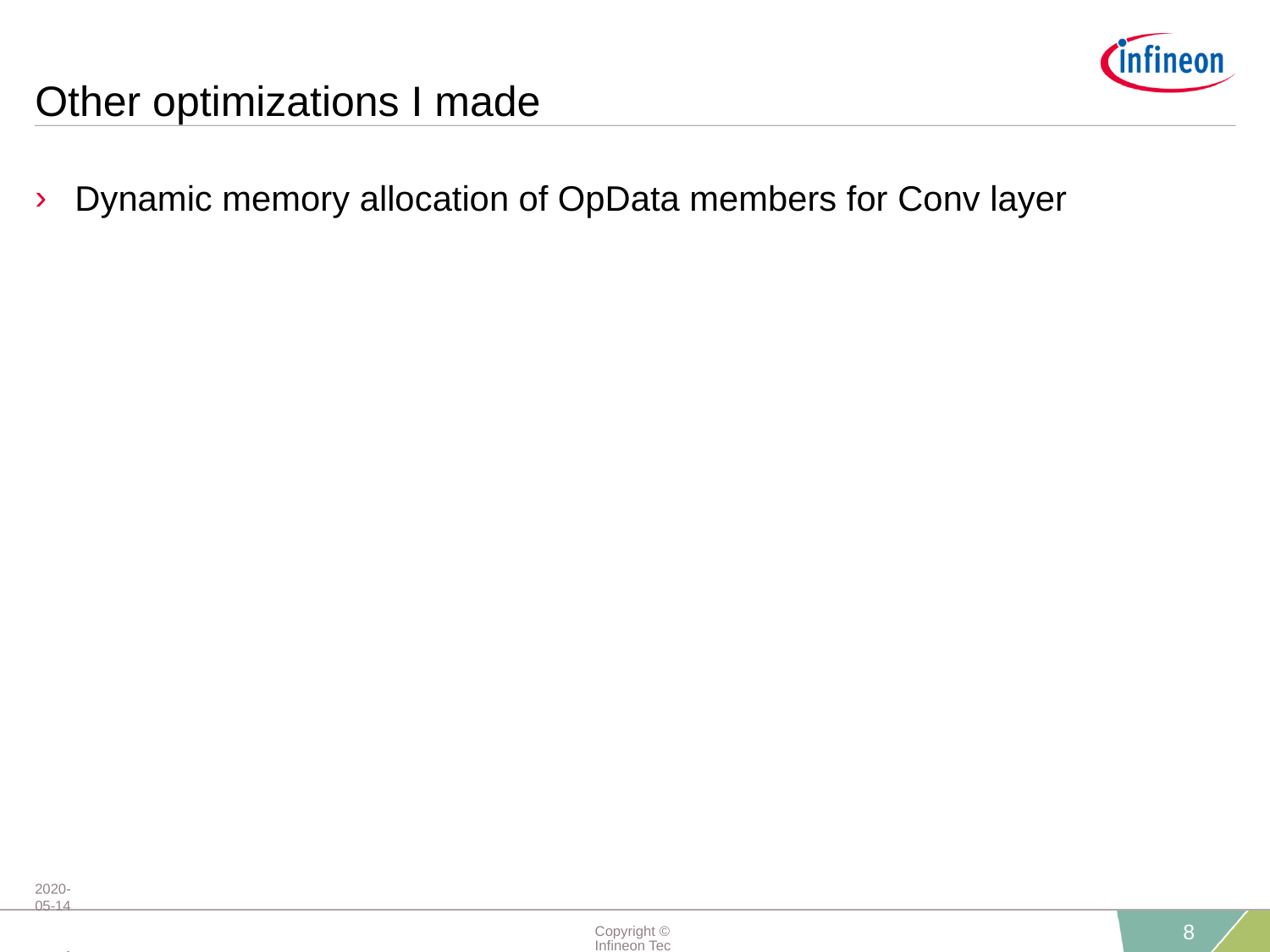

# Other optimizations I made
Dynamic memory allocation of OpData members for Conv layer
2020-05-14             restricted
Copyright © Infineon Technologies AG 2020. All rights reserved.
8